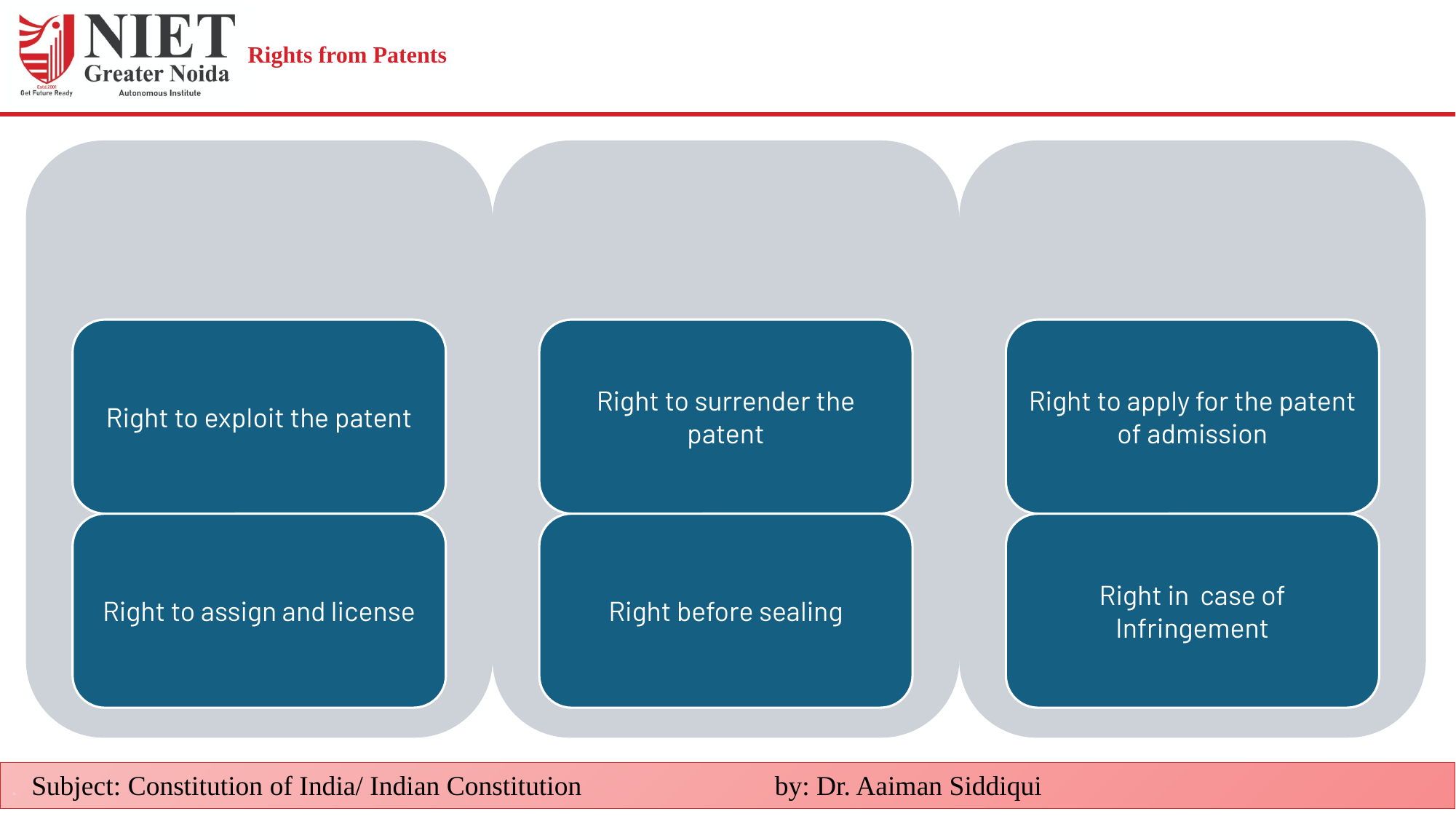

# Rights from Patents
Right to exploit the patent
Right to assign and license
Right to surrender the patent
Right before sealing
Right to apply for the patent of admission
Right in  case of Infringement